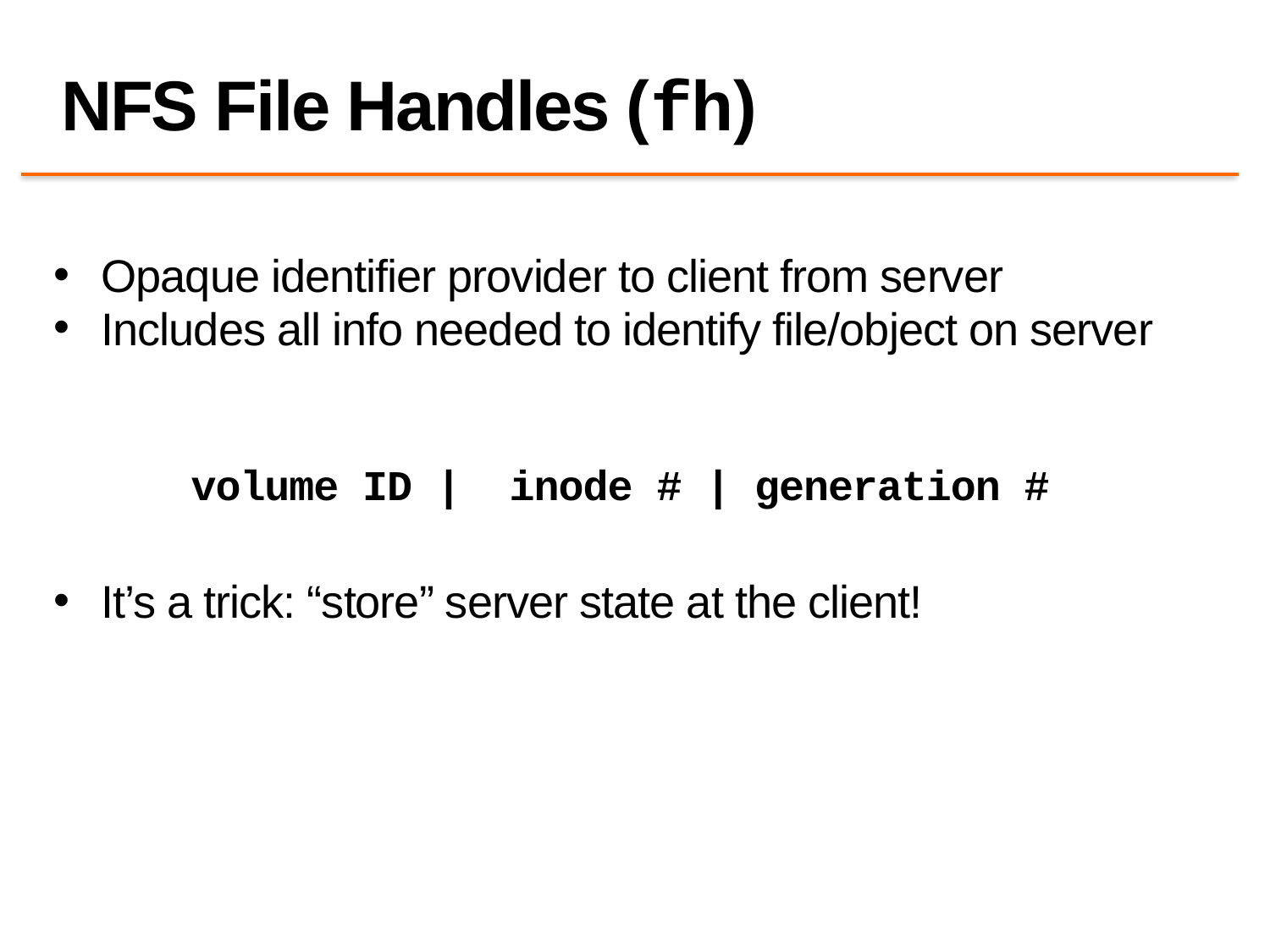

# NFS File Handles (fh)
Opaque identifier provider to client from server
Includes all info needed to identify file/object on server
volume ID |  inode # | generation #
It’s a trick: “store” server state at the client!